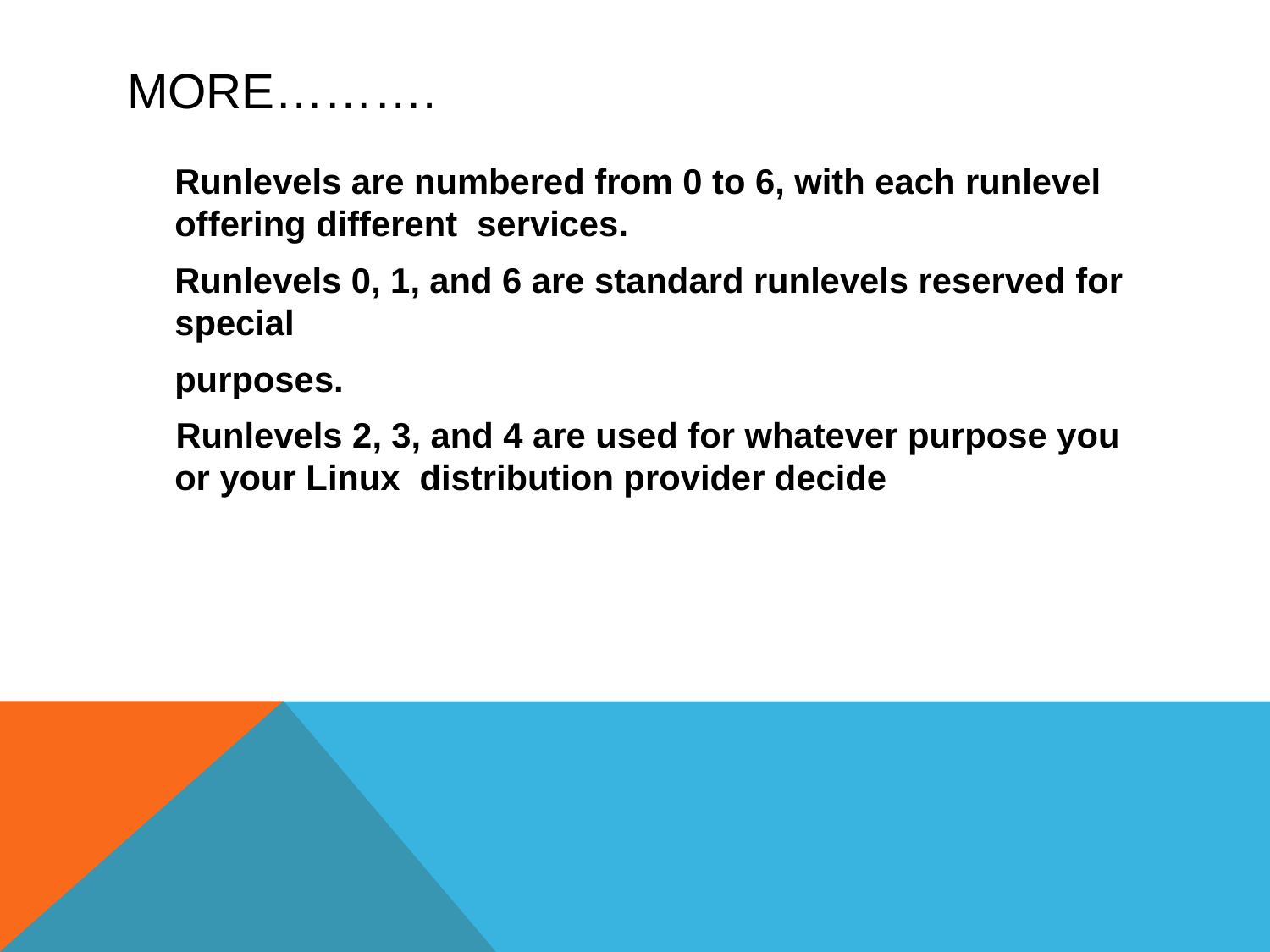

# More……….
	Runlevels are numbered from 0 to 6, with each runlevel offering different  services.
	Runlevels 0, 1, and 6 are standard runlevels reserved for special
	purposes.
     Runlevels 2, 3, and 4 are used for whatever purpose you or your Linux  distribution provider decide